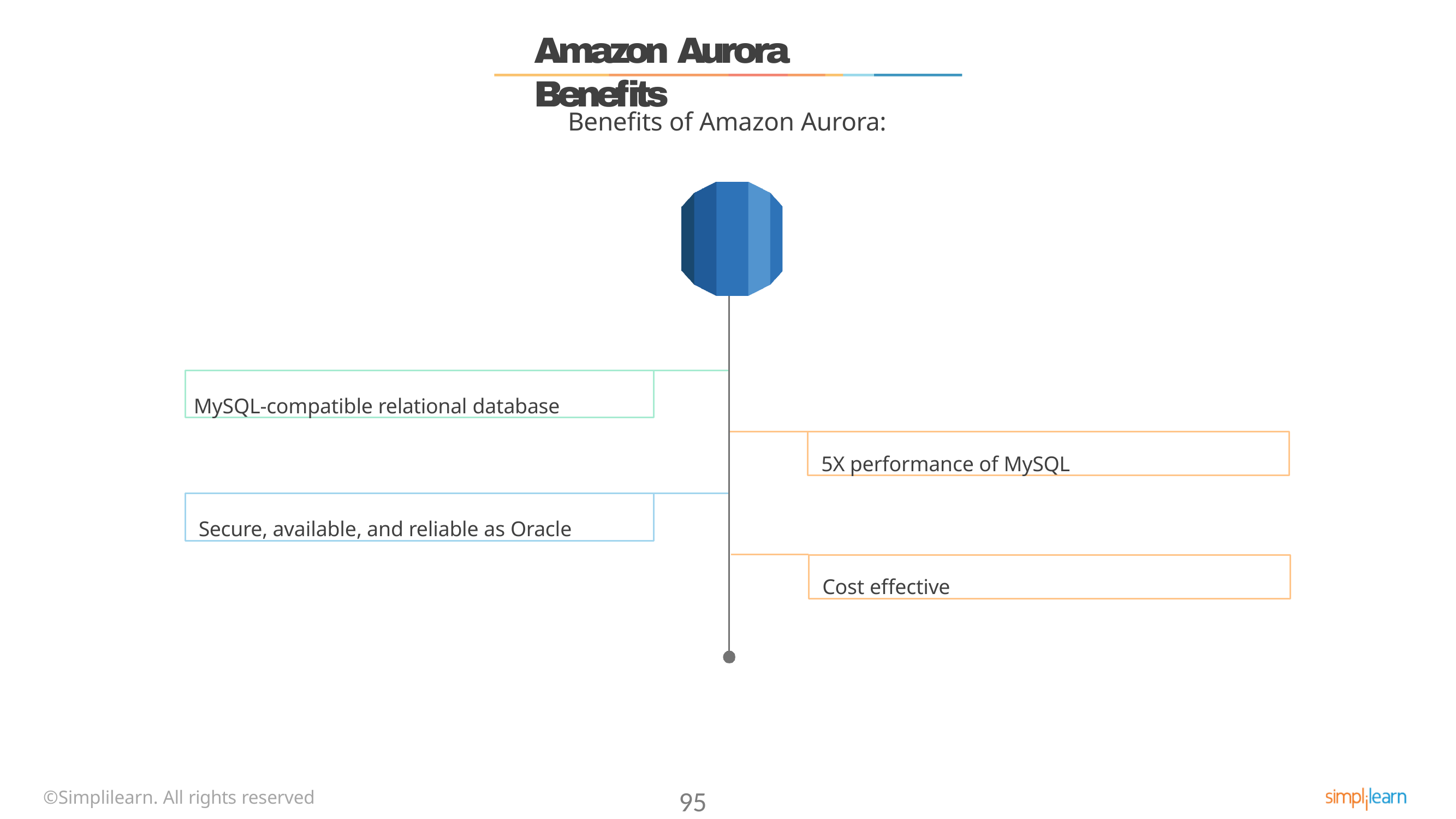

# Amazon Aurora Benefits

Benefits of Amazon Aurora:

MySQL-compatible relational database

5X performance of MySQL
Secure, available, and reliable as Oracle

Cost effective
©Simplilearn. All rights reserved
95